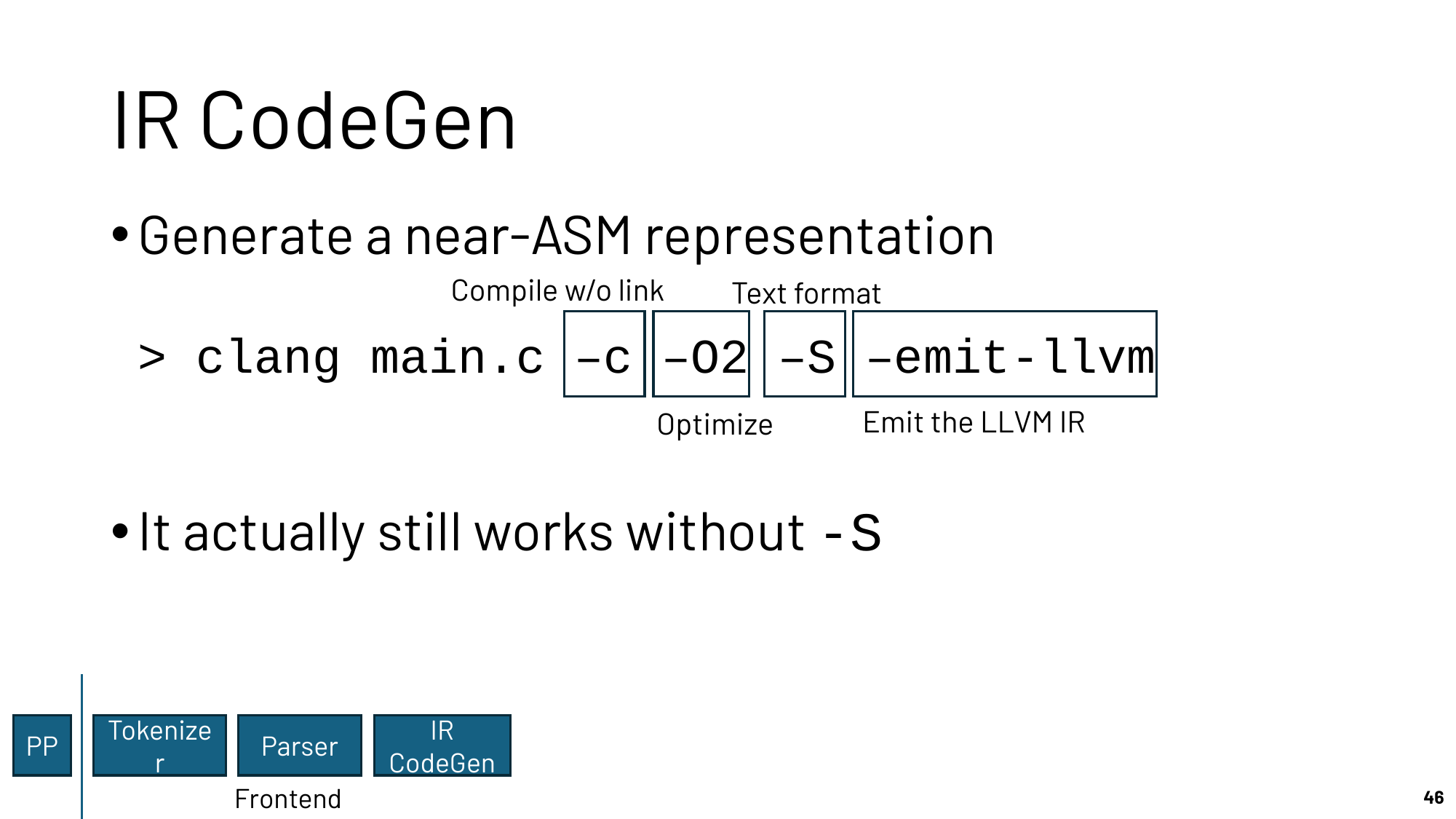

# IR CodeGen
Generate a near-ASM representation

It actually still works without -S
Compile w/o link
Text format

> clang main.c –c –O2 –S –emit-llvm
Emit the LLVM IR
Optimize
Tokenizer
Parser
IR CodeGen
PP
Frontend
46